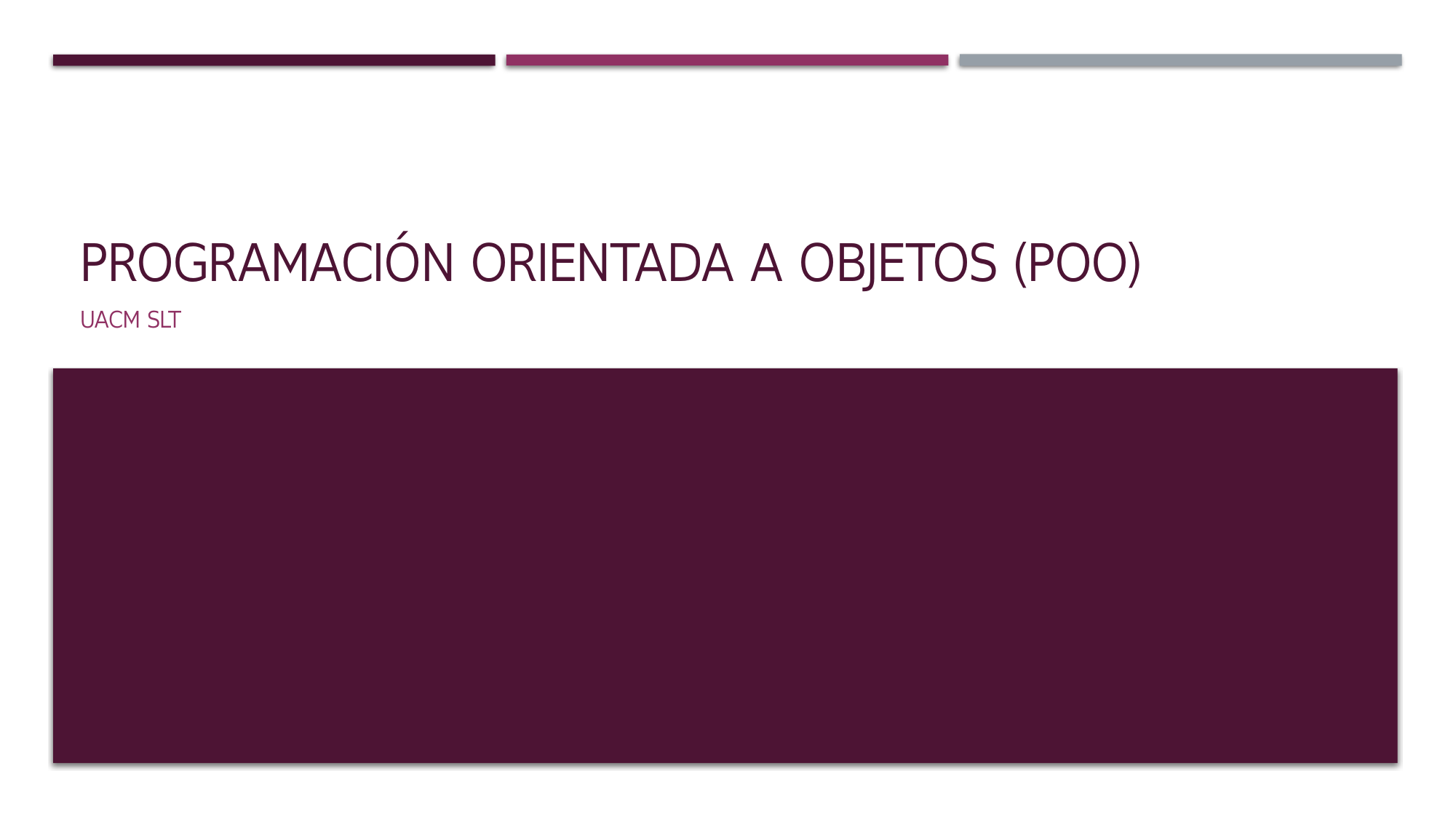

# Programación Orientada a Objetos (POO)
UACM SLT